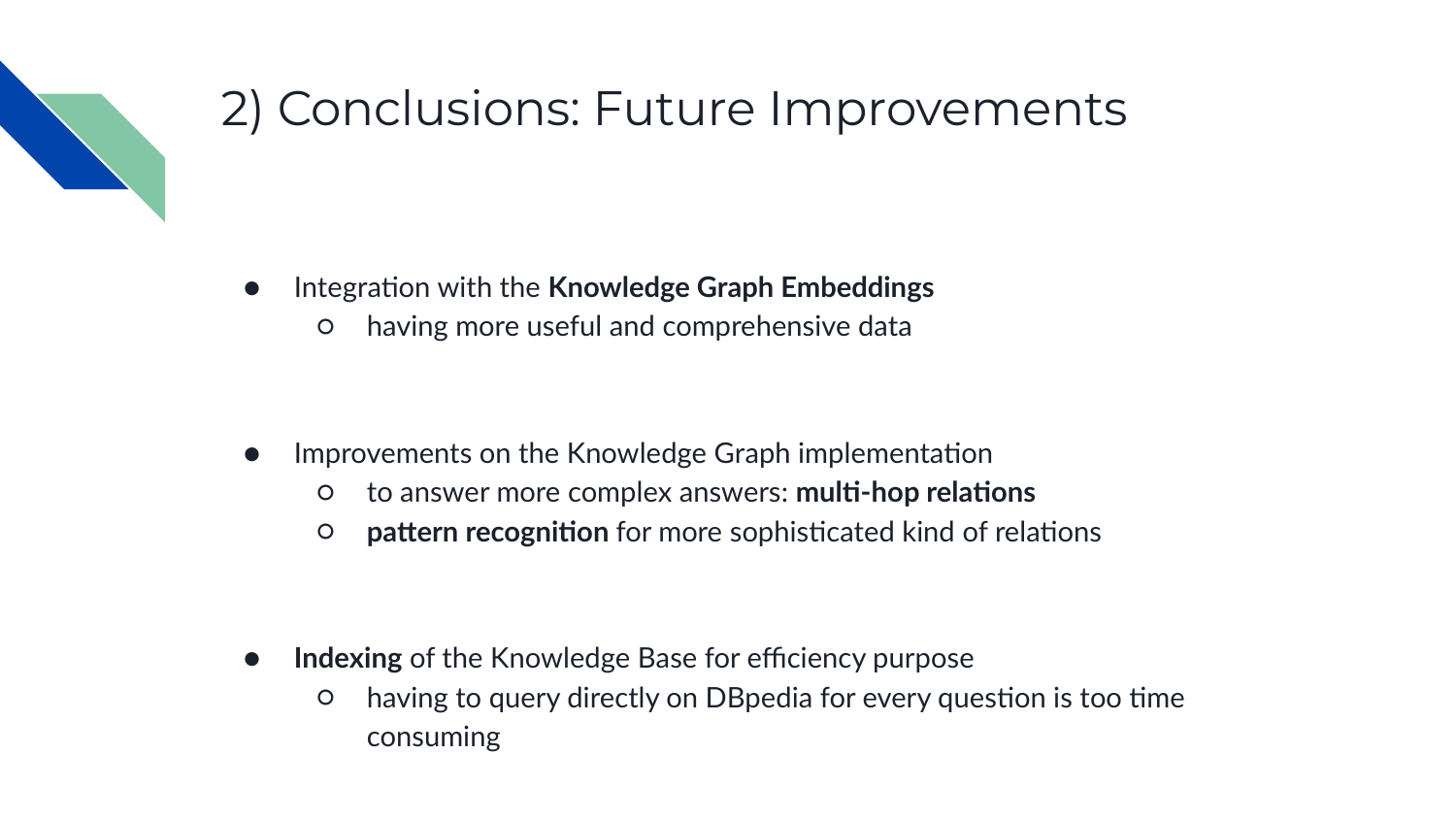

# 2) Conclusions: Future Improvements
Integration with the Knowledge Graph Embeddings
having more useful and comprehensive data

Improvements on the Knowledge Graph implementation
to answer more complex answers: multi-hop relations
pattern recognition for more sophisticated kind of relations

Indexing of the Knowledge Base for efficiency purpose
having to query directly on DBpedia for every question is too time consuming